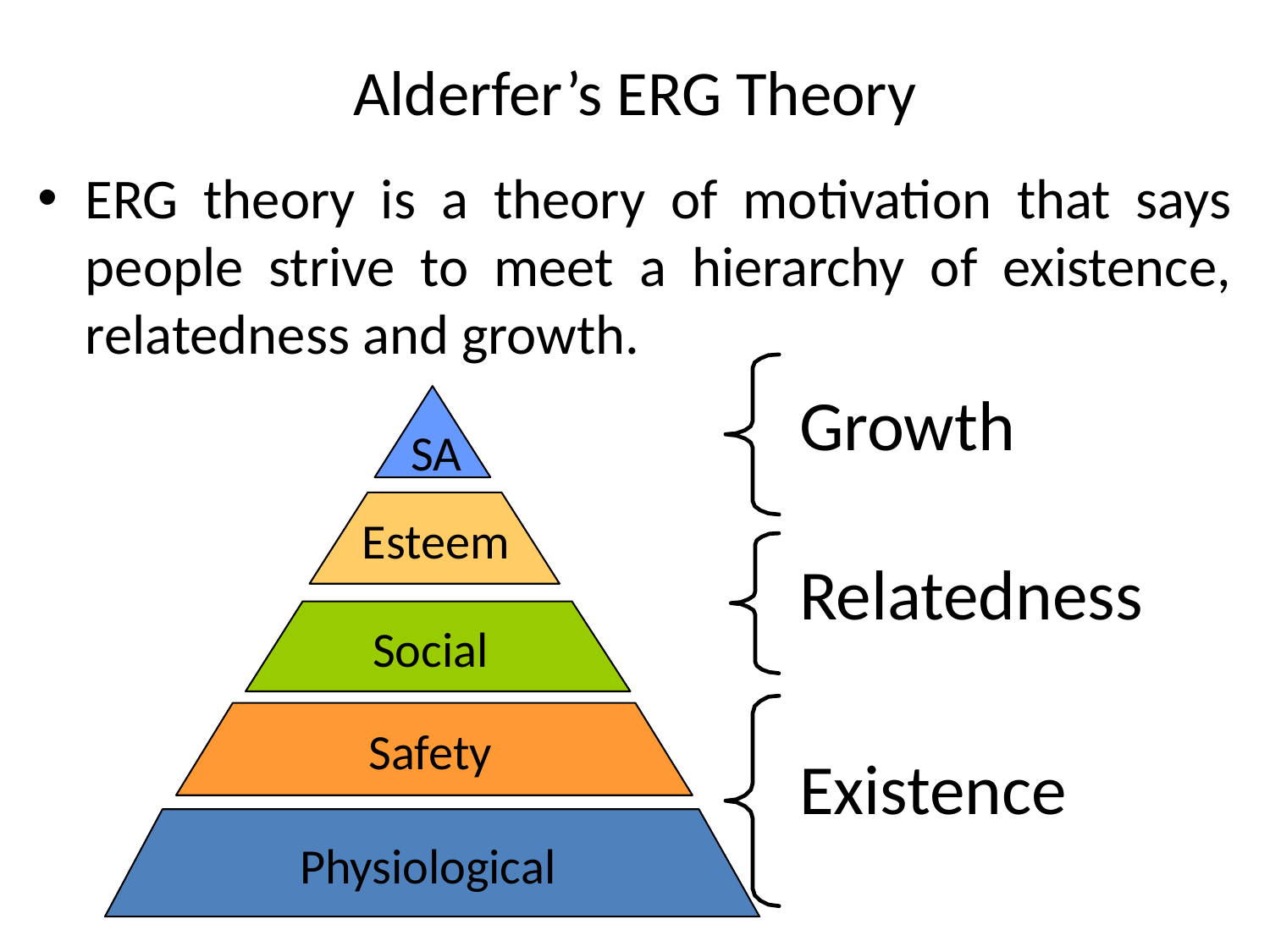

# Alderfer’s ERG Theory
ERG theory is a theory of motivation that says people strive to meet a hierarchy of existence, relatedness and growth.

Growth

 SA

 Esteem

       Social

           Safety

 Physiological

Relatedness

Existence